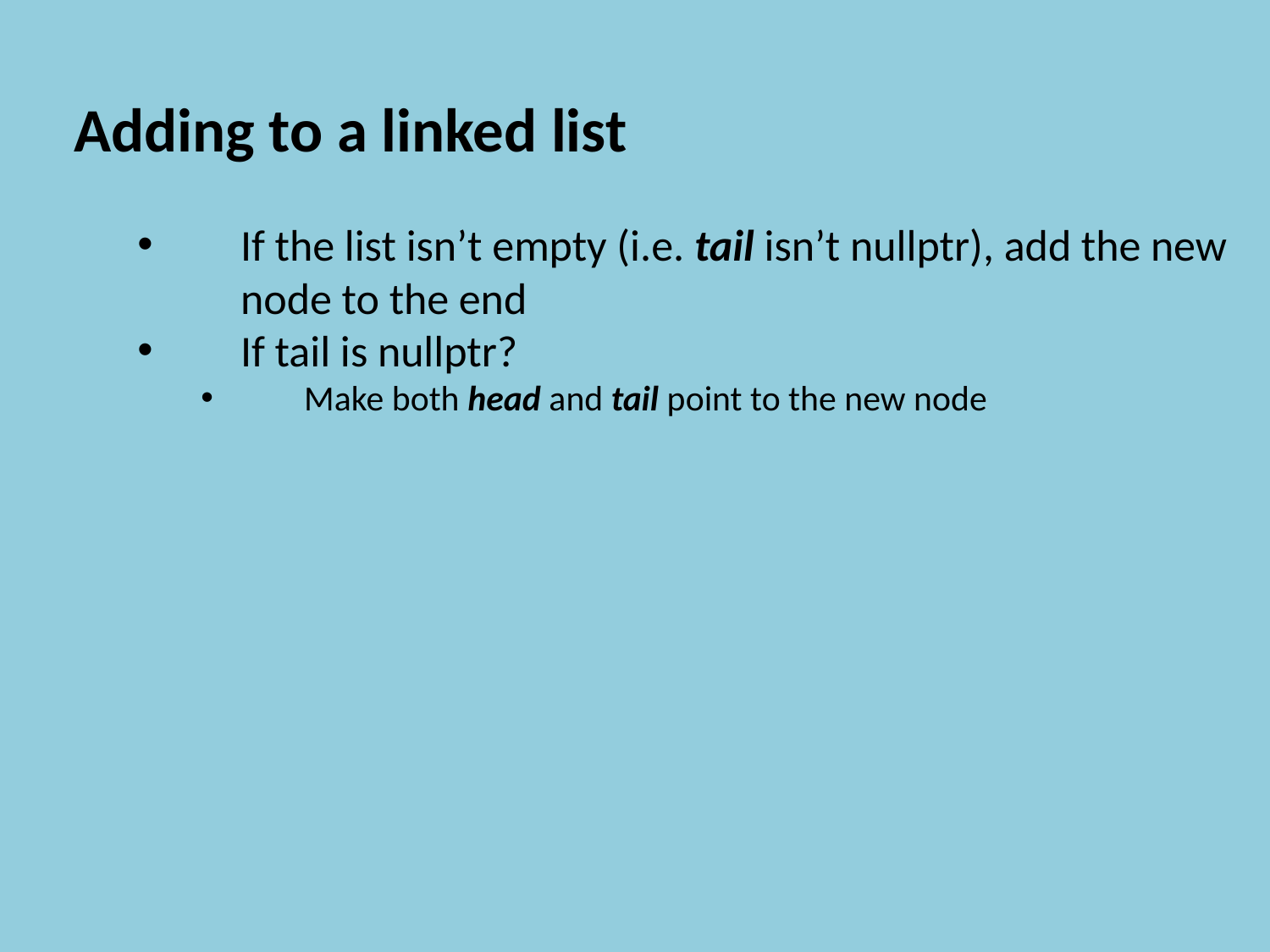

Adding to a linked list

If the list isn’t empty (i.e. tail isn’t nullptr), add the new node to the end
If tail is nullptr?
Make both head and tail point to the new node